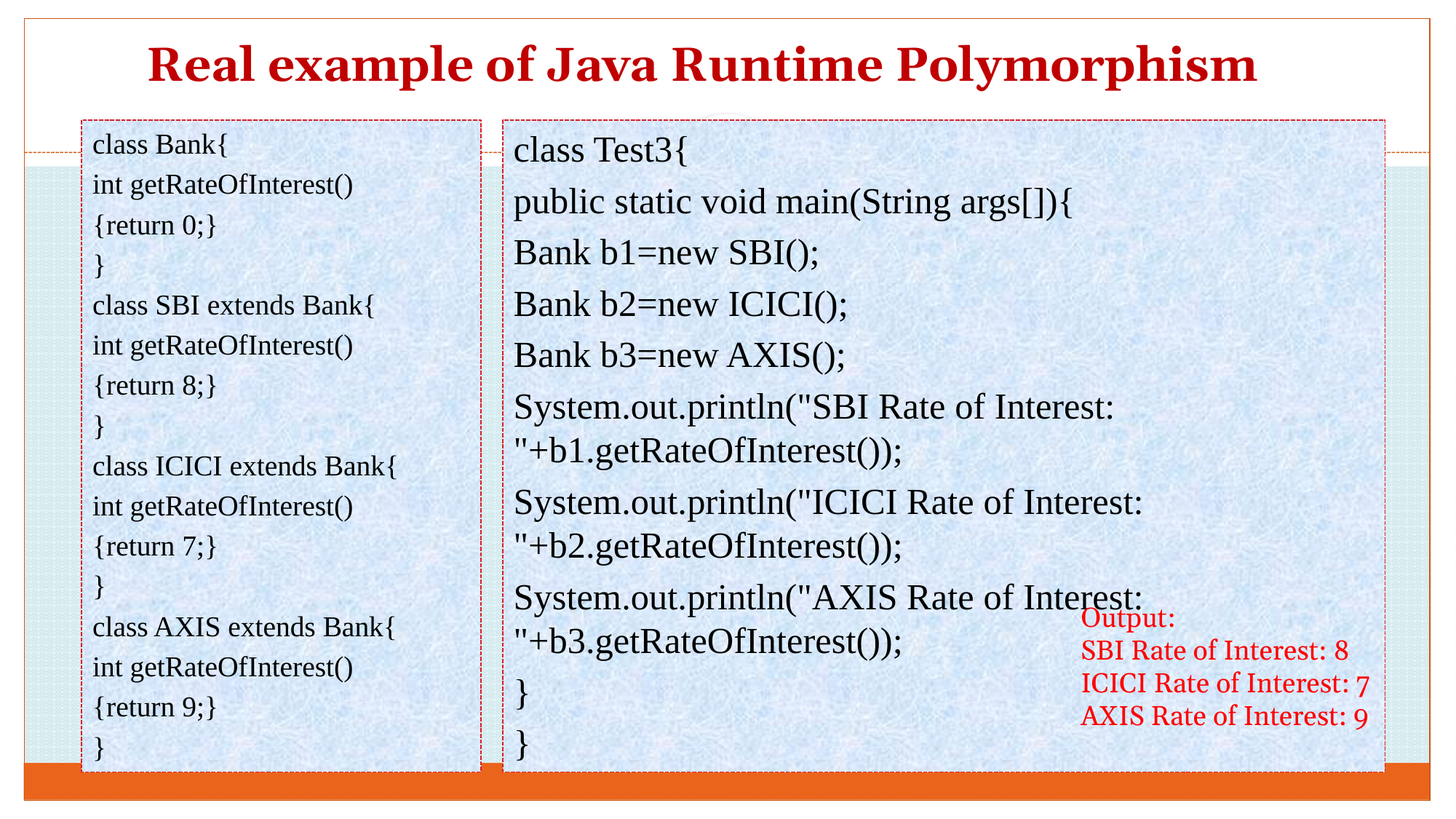

# Real example of Java Runtime Polymorphism
class Bank{
int getRateOfInterest()
{return 0;}
}
class SBI extends Bank{
int getRateOfInterest()
{return 8;}
}
class ICICI extends Bank{
int getRateOfInterest()
{return 7;}
}
class AXIS extends Bank{
int getRateOfInterest()
{return 9;}
}

class Test3{
public static void main(String args[]){
Bank b1=new SBI();
Bank b2=new ICICI();
Bank b3=new AXIS();
System.out.println("SBI Rate of Interest: "+b1.getRateOfInterest());
System.out.println("ICICI Rate of Interest: "+b2.getRateOfInterest());
System.out.println("AXIS Rate of Interest: "+b3.getRateOfInterest());
}
}

Output:
SBI Rate of Interest: 8
ICICI Rate of Interest: 7
AXIS Rate of Interest: 9